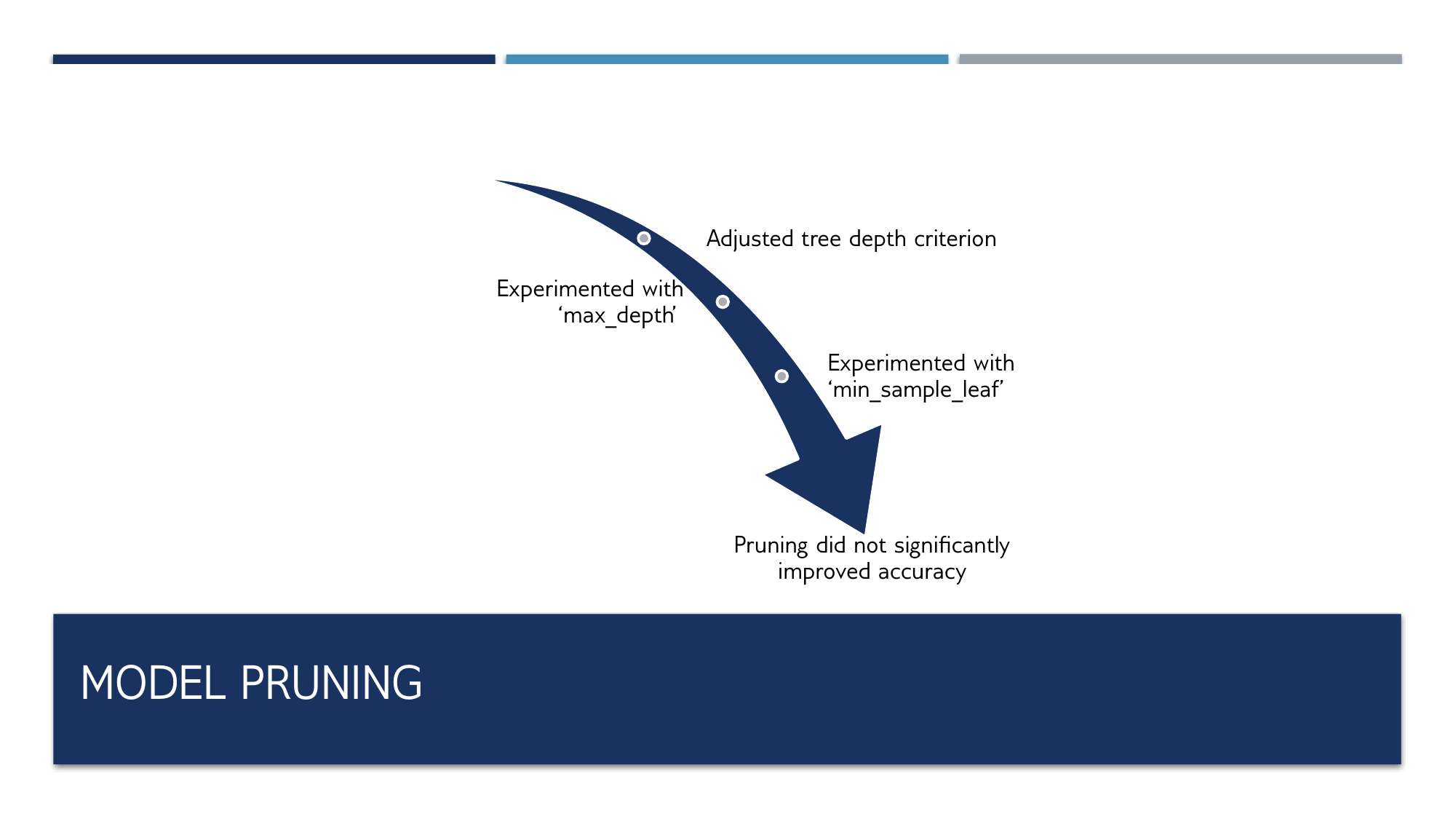

Adjusted tree depth criterion
Experimented with ‘max_depth’
Experimented with ‘min_sample_leaf’
Pruning did not significantly improved accuracy

# Model pruning